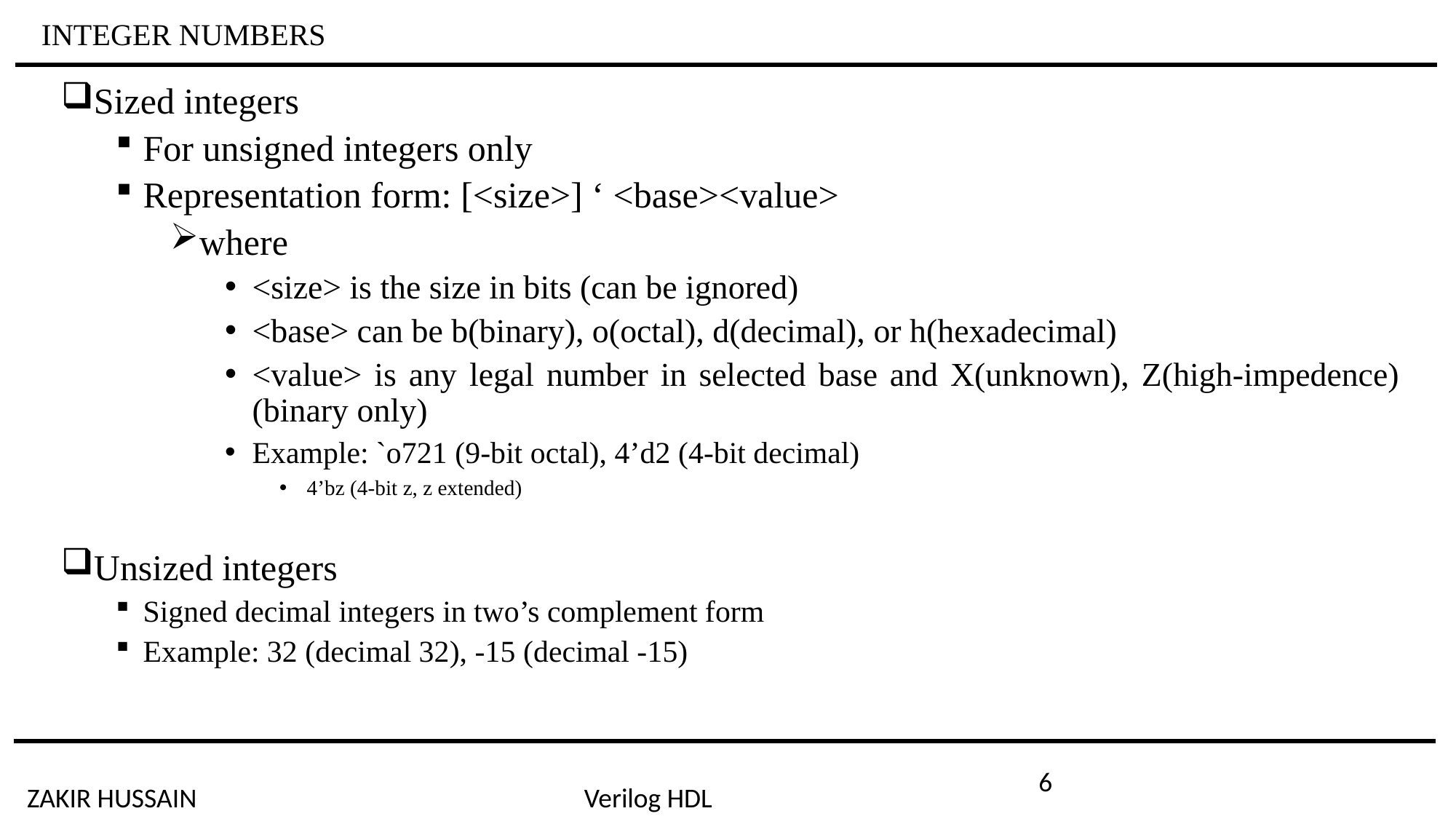

# INTEGER NUMBERS
Sized integers
For unsigned integers only
Representation form: [<size>] ‘ <base><value>
where
<size> is the size in bits (can be ignored)
<base> can be b(binary), o(octal), d(decimal), or h(hexadecimal)
<value> is any legal number in selected base and X(unknown), Z(high-impedence) (binary only)
Example: `o721 (9-bit octal), 4’d2 (4-bit decimal)
4’bz (4-bit z, z extended)

Unsized integers
Signed decimal integers in two’s complement form
Example: 32 (decimal 32), -15 (decimal -15)
6